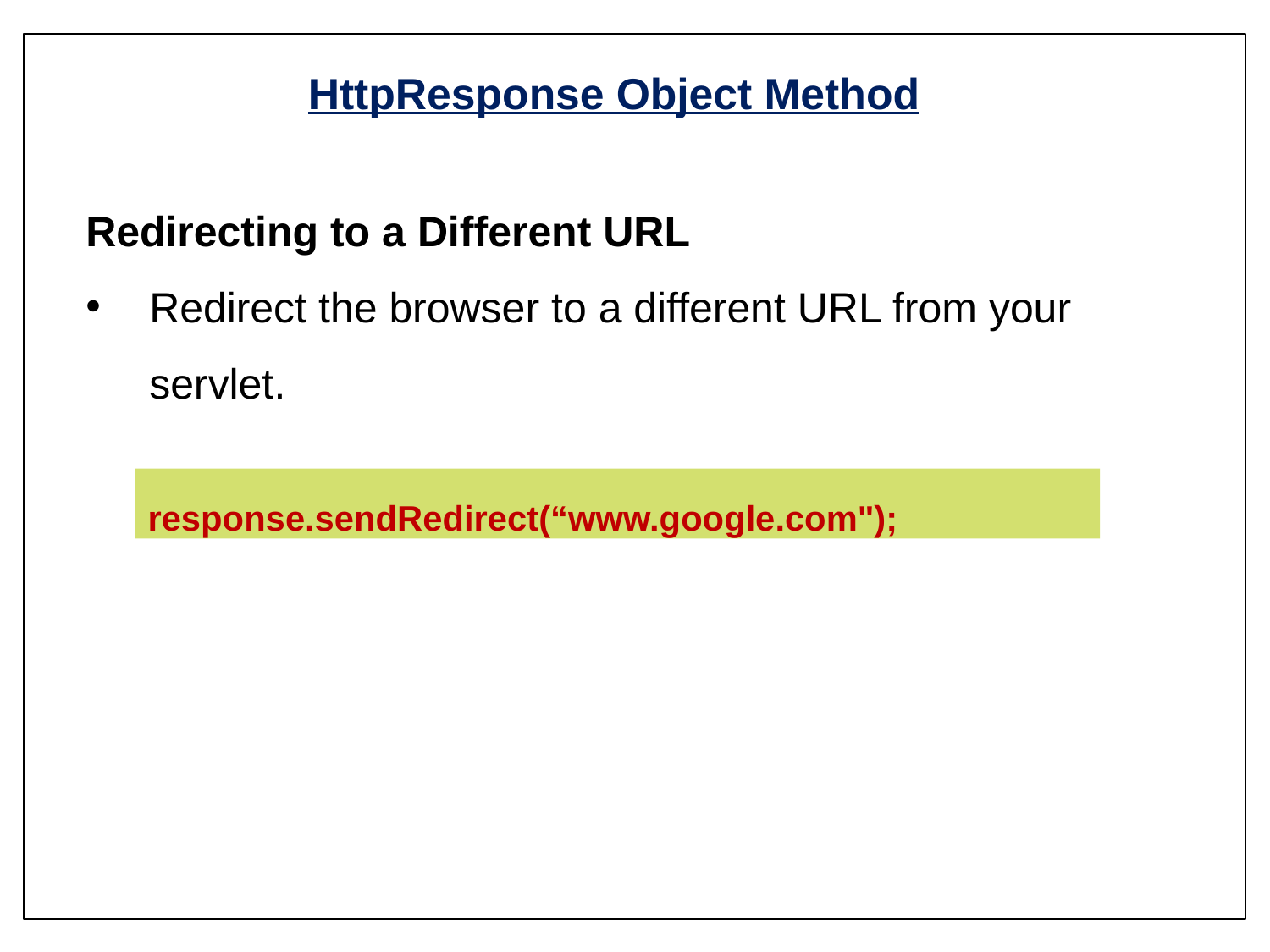

# HttpResponse Object Method
Redirecting to a Different URL
Redirect the browser to a different URL from your servlet.
response.sendRedirect(“www.google.com");